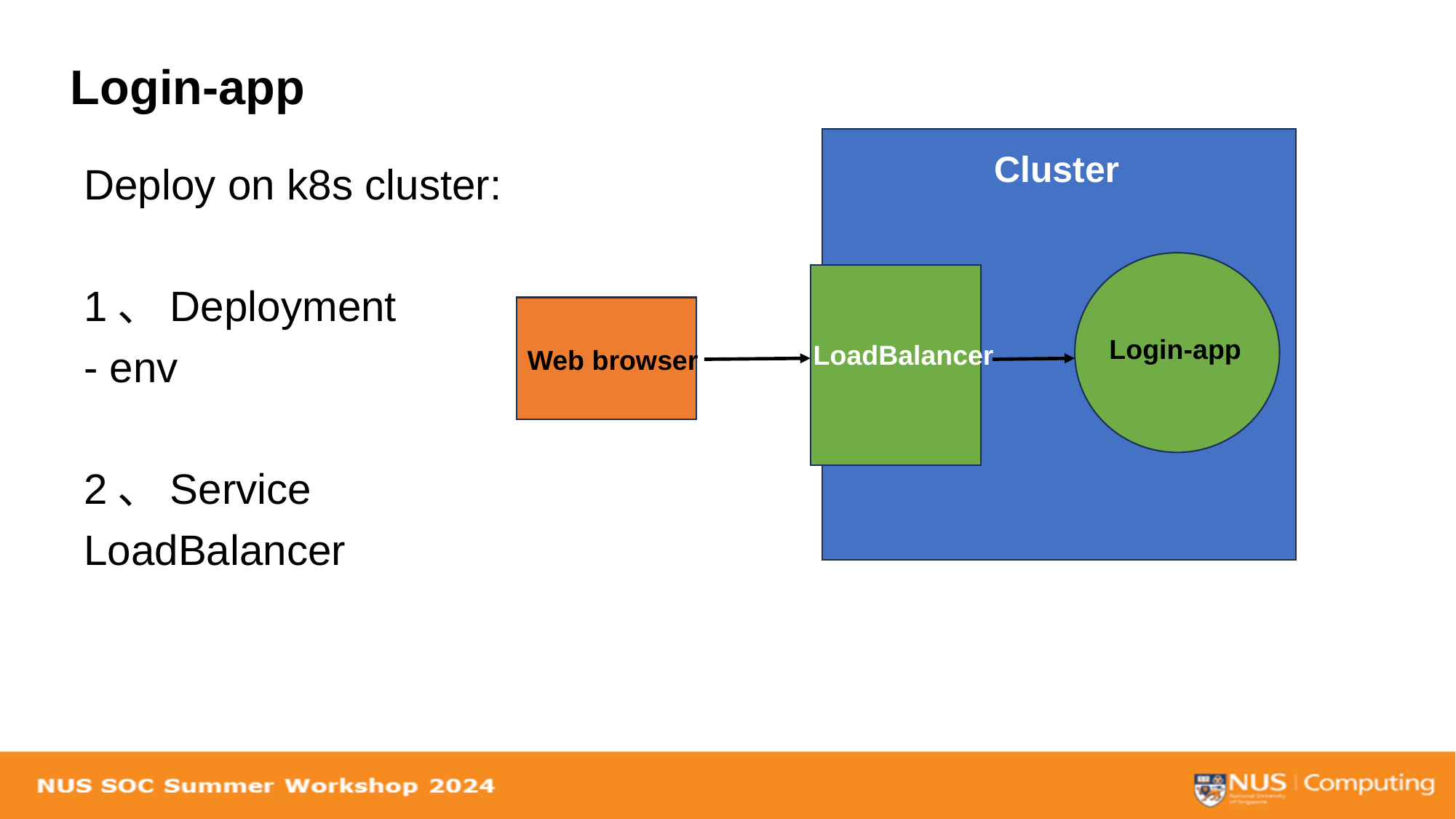

# Login-app

Cluster
Deploy on k8s cluster:

1、Deployment
- env

2、Service
LoadBalancer

Login-app
LoadBalancer

Web browser